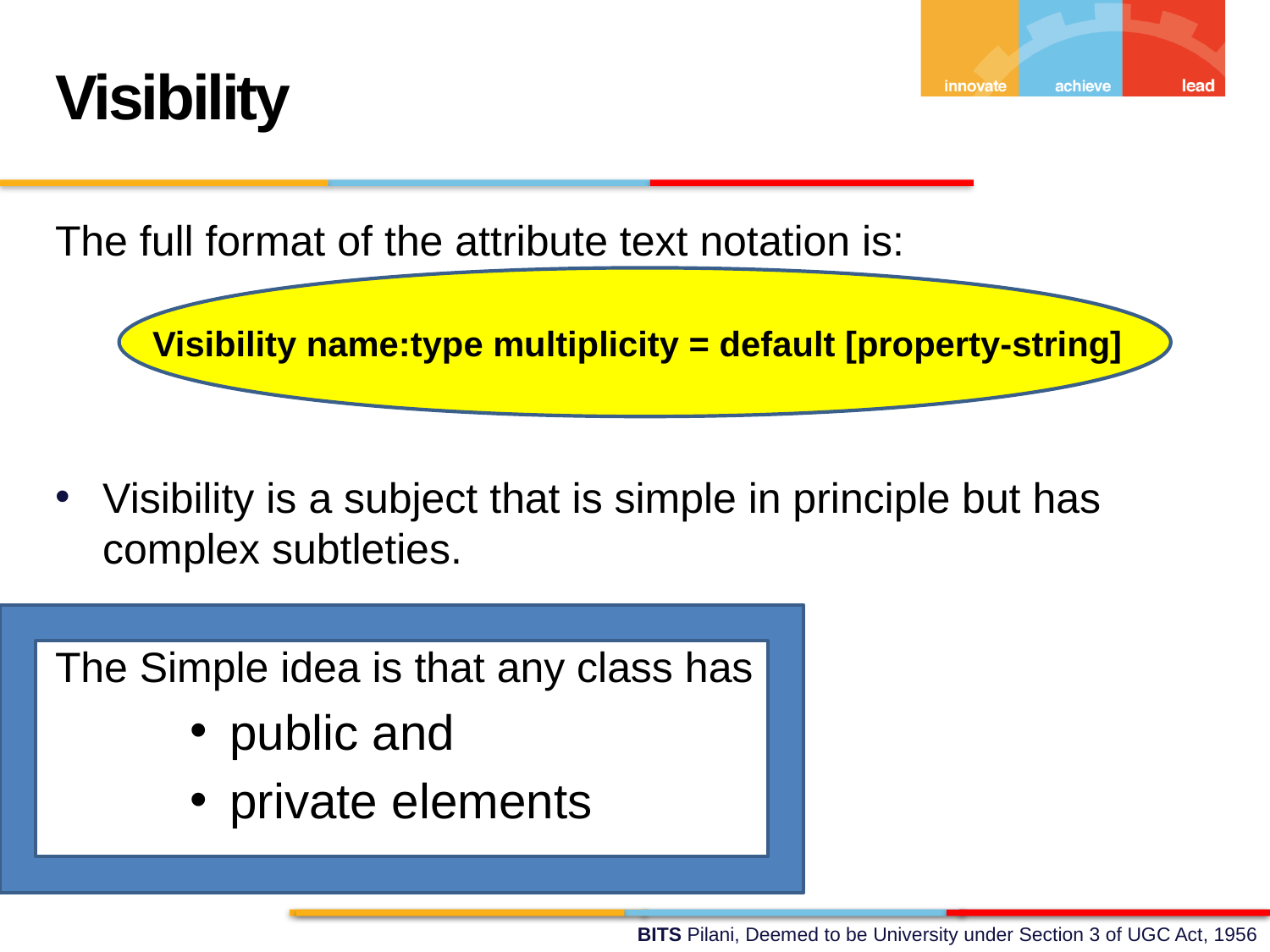

Visibility
The full format of the attribute text notation is:

          Visibility name:type multiplicity = default [property-string]

Visibility is a subject that is simple in principle but has complex subtleties.

The Simple idea is that any class has
public and
private elements